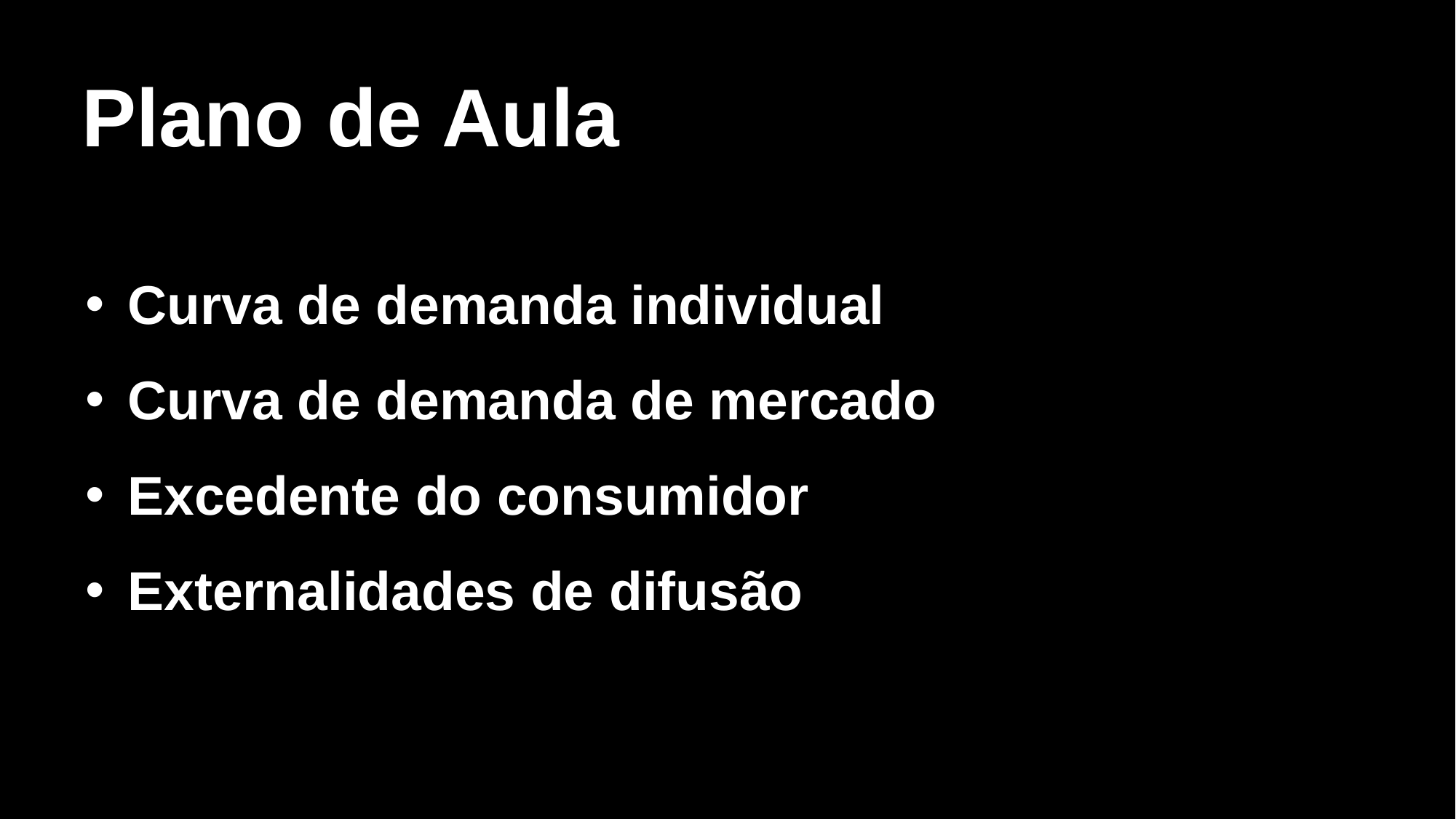

# Plano de Aula
 Curva de demanda individual
 Curva de demanda de mercado
 Excedente do consumidor
 Externalidades de difusão